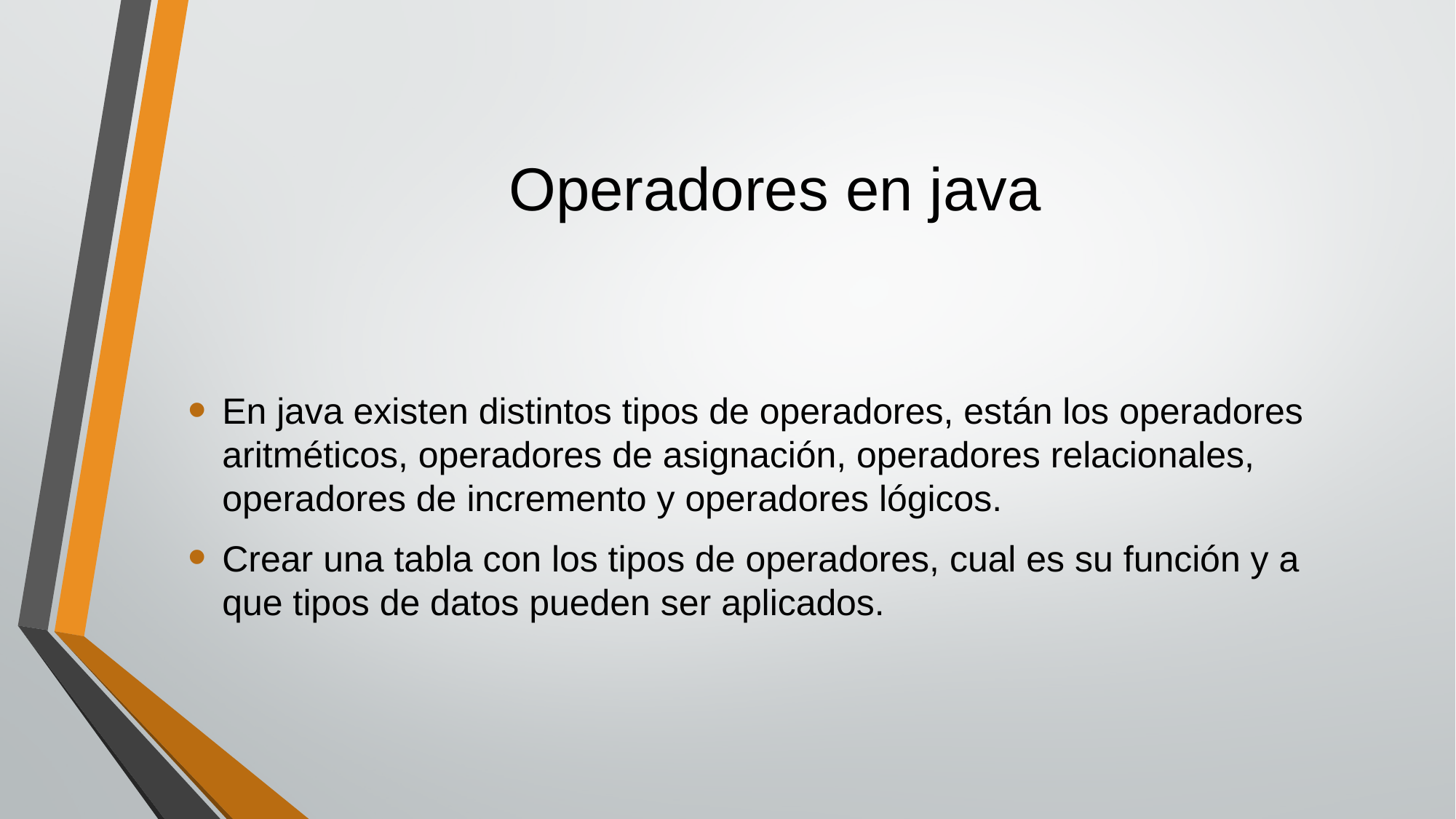

# Operadores en java
En java existen distintos tipos de operadores, están los operadores aritméticos, operadores de asignación, operadores relacionales, operadores de incremento y operadores lógicos.
Crear una tabla con los tipos de operadores, cual es su función y a que tipos de datos pueden ser aplicados.